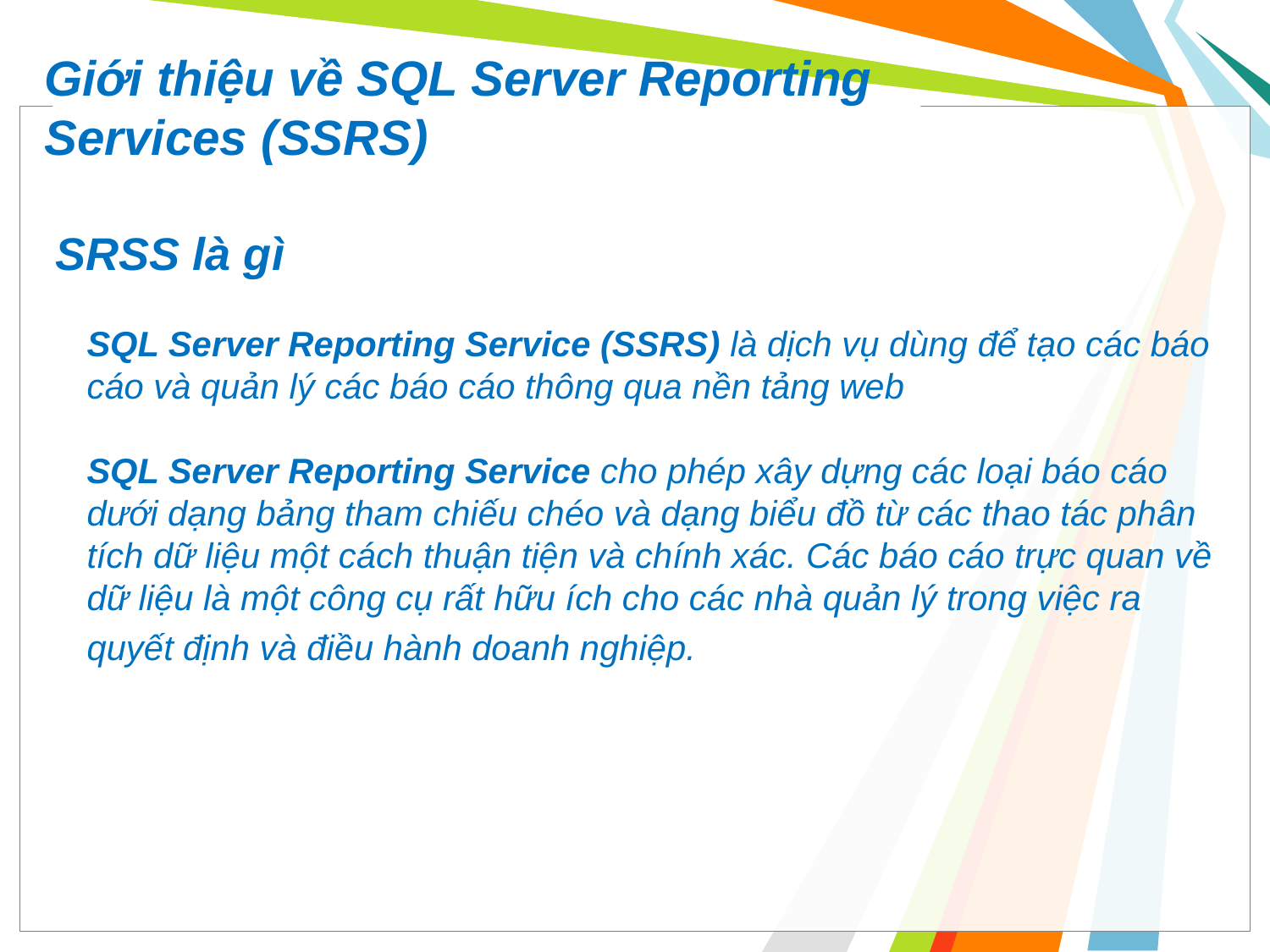

# Giới thiệu về SQL Server Reporting Services (SSRS)
SRSS là gì
SQL Server Reporting Service (SSRS) là dịch vụ dùng để tạo các báo cáo và quản lý các báo cáo thông qua nền tảng web
SQL Server Reporting Service cho phép xây dựng các loại báo cáo dưới dạng bảng tham chiếu chéo và dạng biểu đồ từ các thao tác phân tích dữ liệu một cách thuận tiện và chính xác. Các báo cáo trực quan về dữ liệu là một công cụ rất hữu ích cho các nhà quản lý trong việc ra quyết định và điều hành doanh nghiệp.